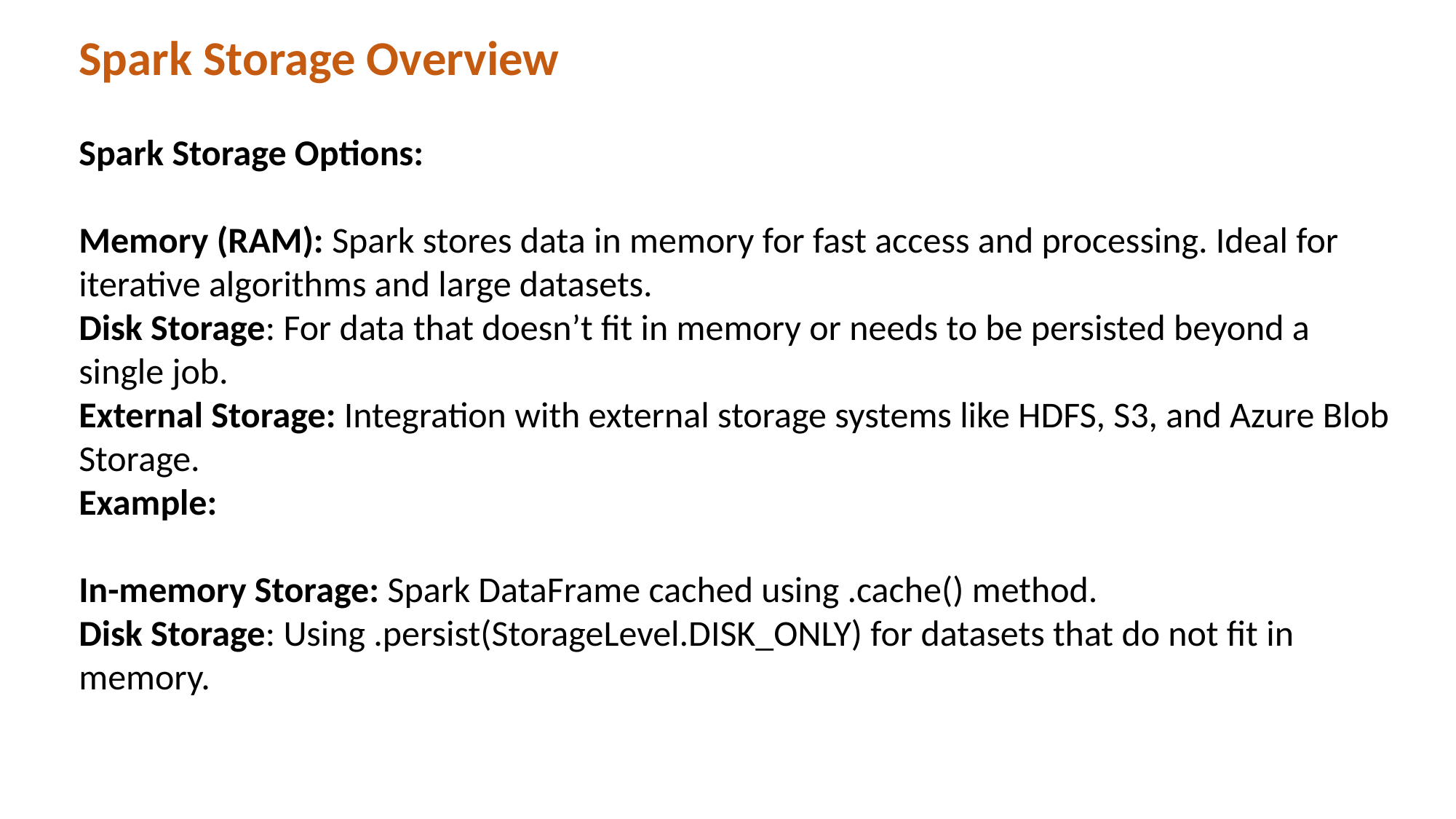

Spark Storage Overview

Spark Storage Options:

Memory (RAM): Spark stores data in memory for fast access and processing. Ideal for iterative algorithms and large datasets.
Disk Storage: For data that doesn’t fit in memory or needs to be persisted beyond a single job.
External Storage: Integration with external storage systems like HDFS, S3, and Azure Blob Storage.
Example:

In-memory Storage: Spark DataFrame cached using .cache() method.
Disk Storage: Using .persist(StorageLevel.DISK_ONLY) for datasets that do not fit in memory.